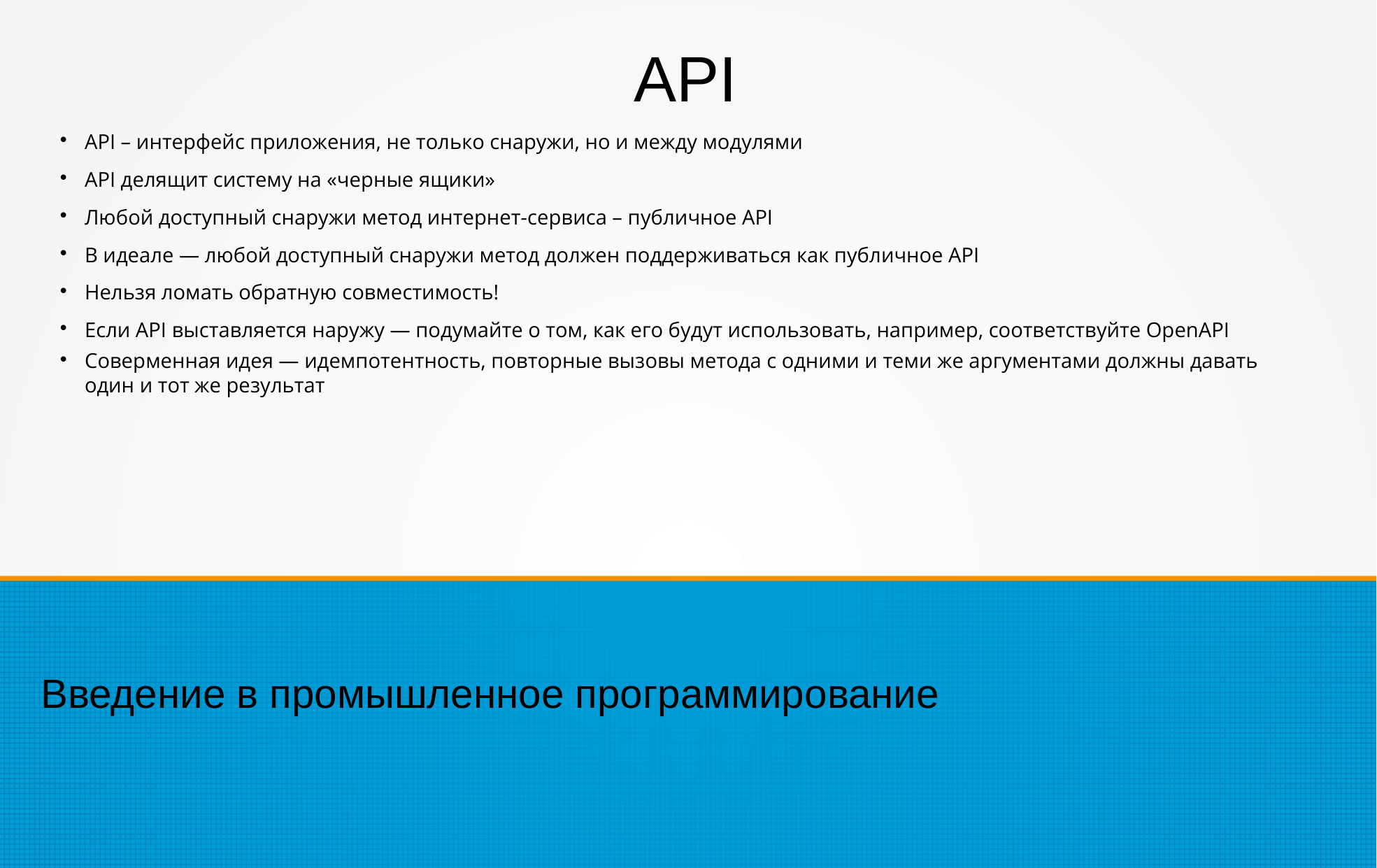

API
API – интерфейс приложения, не только снаружи, но и между модулями
API делящит систему на «черные ящики»
Любой доступный снаружи метод интернет-сервиса – публичное API
В идеале — любой доступный снаружи метод должен поддерживаться как публичное API
Нельзя ломать обратную совместимость!
Если API выставляется наружу — подумайте о том, как его будут использовать, например, соответствуйте OpenAPI
Соверменная идея — идемпотентность, повторные вызовы метода с одними и теми же аргументами должны давать один и тот же результат
Введение в промышленное программирование